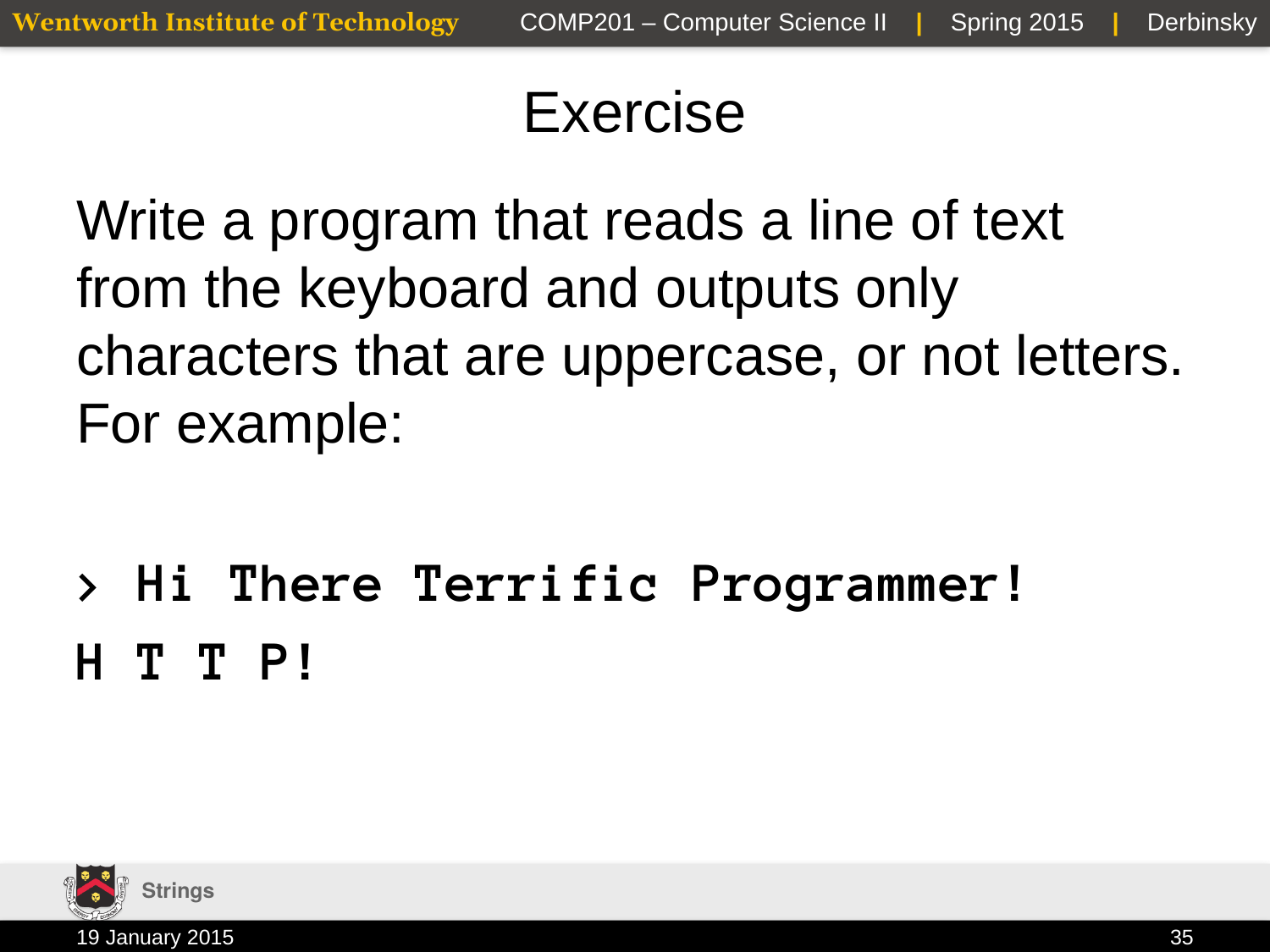

# Exercise
Write a program that reads a line of text from the keyboard and outputs only characters that are uppercase, or not letters. For example:

> Hi There Terrific Programmer!
H T T P!
Strings
19 January 2015
35